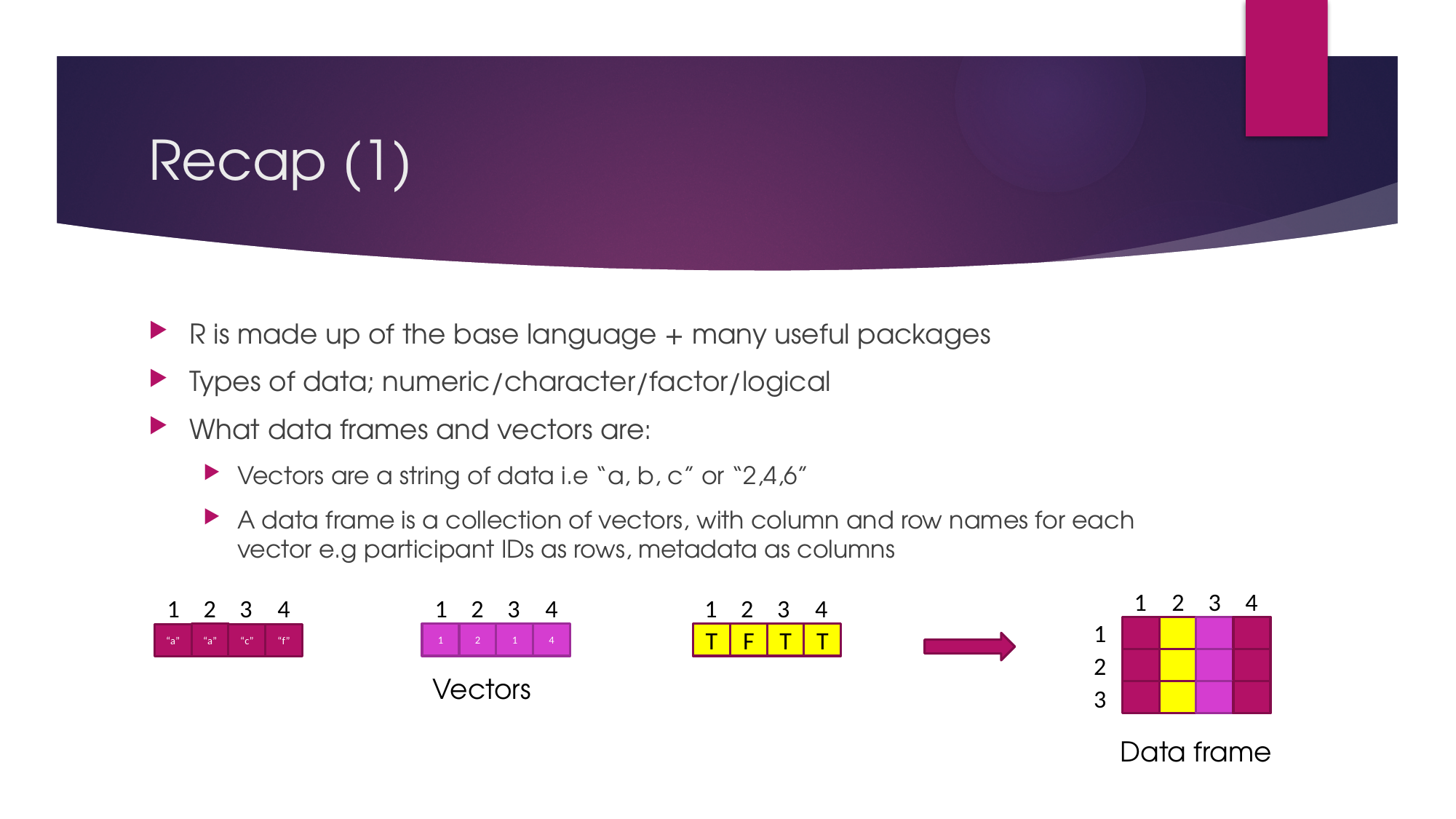

# Recap (1)
R is made up of the base language + many useful packages
Types of data; numeric/character/factor/logical
What data frames and vectors are:
Vectors are a string of data i.e “a, b, c” or “2,4,6”
A data frame is a collection of vectors, with column and row names for each vector e.g participant IDs as rows, metadata as columns
1
2
3
4
1

2

3

2
3
4
1
“a”
“a”
“c”
“f”
2
3
4
1
1
2
1
4
2
3
4
1
T
F
T
T

Vectors
Data frame